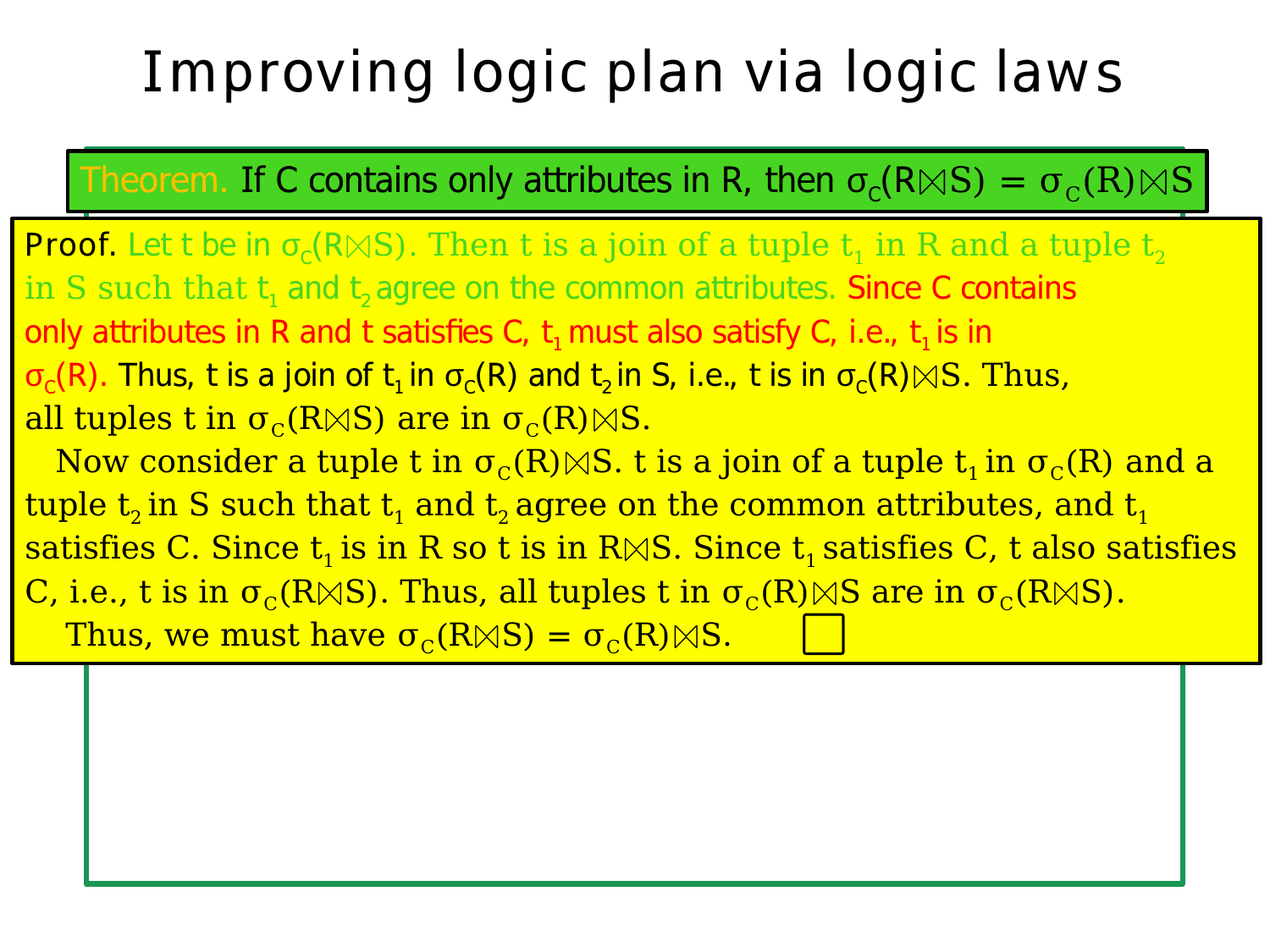

# Improving logic plan via logic laws
  σC(R⋃S) = σC(R)⋃σC(S)
  σC(R∩S) = σC(R)∩σC(S)
		    = σC(R)∩S = R∩σC(S)
  σC(R−S) = σC(R) − σC(S) = σC(R) − S
  ╳, ⨝, ⨝D: σC can only be pushed to the arguments that have all attributes in C.
 σC and D(R) = σC(σD(R)) = σD(σC(R))

Theorem. If C contains only attributes in R, then σC(R⨝S) = σC(R)⨝S
Proof. Let t be in σC(R⨝S). Then t is a join of a tuple t1 in R and a tuple t2
in S such that t1 and t2 agree on the common attributes. Since C contains
only attributes in R and t satisfies C, t1 must also satisfy C, i.e., t1 is in
σC(R). Thus, t is a join of t1 in σC(R) and t2 in S, i.e., t is in σC(R)⨝S. Thus,
all tuples t in σC(R⨝S) are in σC(R)⨝S.
   Now consider a tuple t in σC(R)⨝S. t is a join of a tuple t1 in σC(R) and a
tuple t2 in S such that t1 and t2 agree on the common attributes, and t1
satisfies C. Since t1 is in R so t is in R⨝S. Since t1 satisfies C, t also satisfies
C, i.e., t is in σC(R⨝S). Thus, all tuples t in σC(R)⨝S are in σC(R⨝S).
    Thus, we must have σC(R⨝S) = σC(R)⨝S.       ⃞